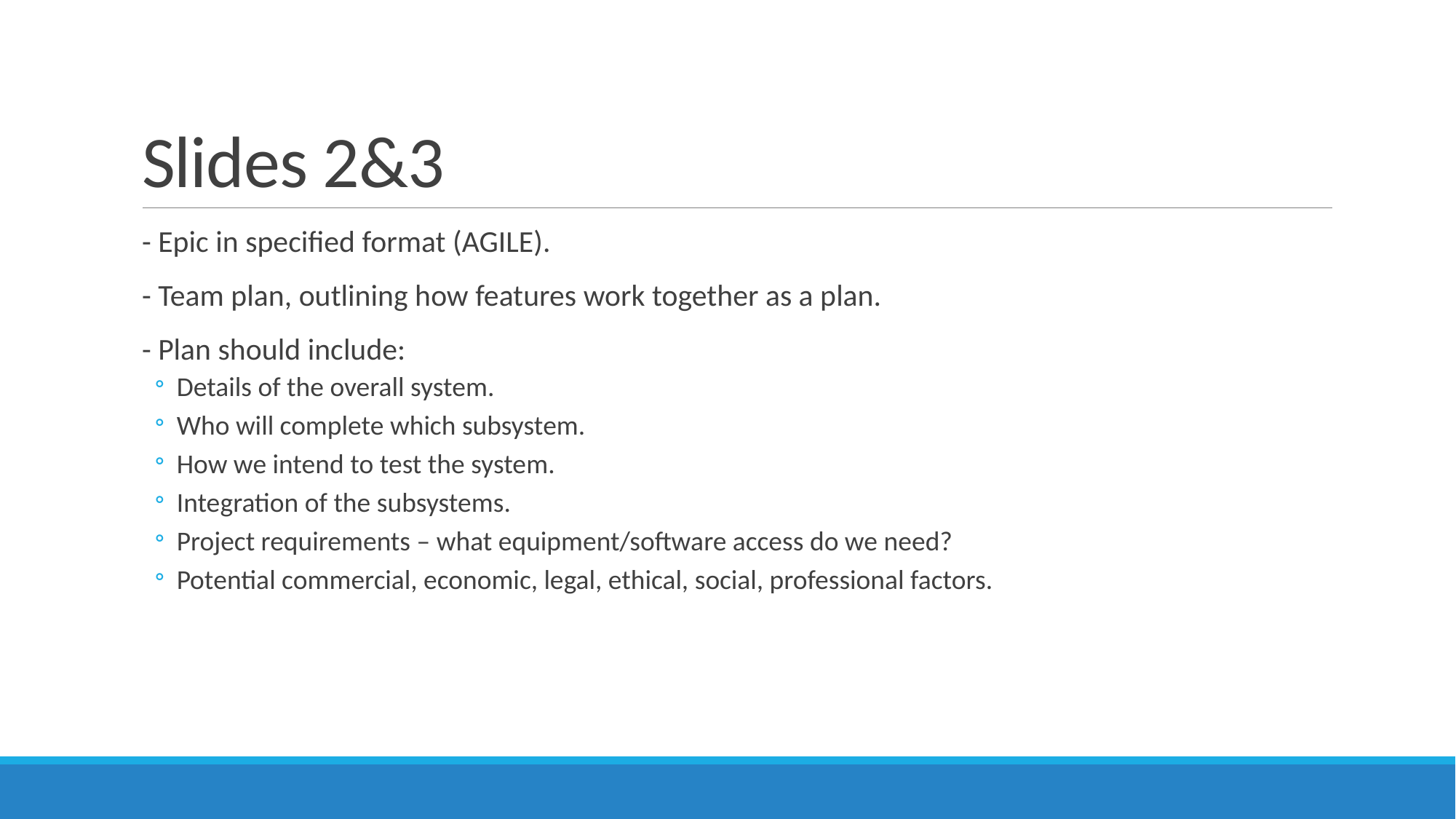

# Slides 2&3
- Epic in specified format (AGILE).
- Team plan, outlining how features work together as a plan.
- Plan should include:
Details of the overall system.
Who will complete which subsystem.
How we intend to test the system.
Integration of the subsystems.
Project requirements – what equipment/software access do we need?
Potential commercial, economic, legal, ethical, social, professional factors.